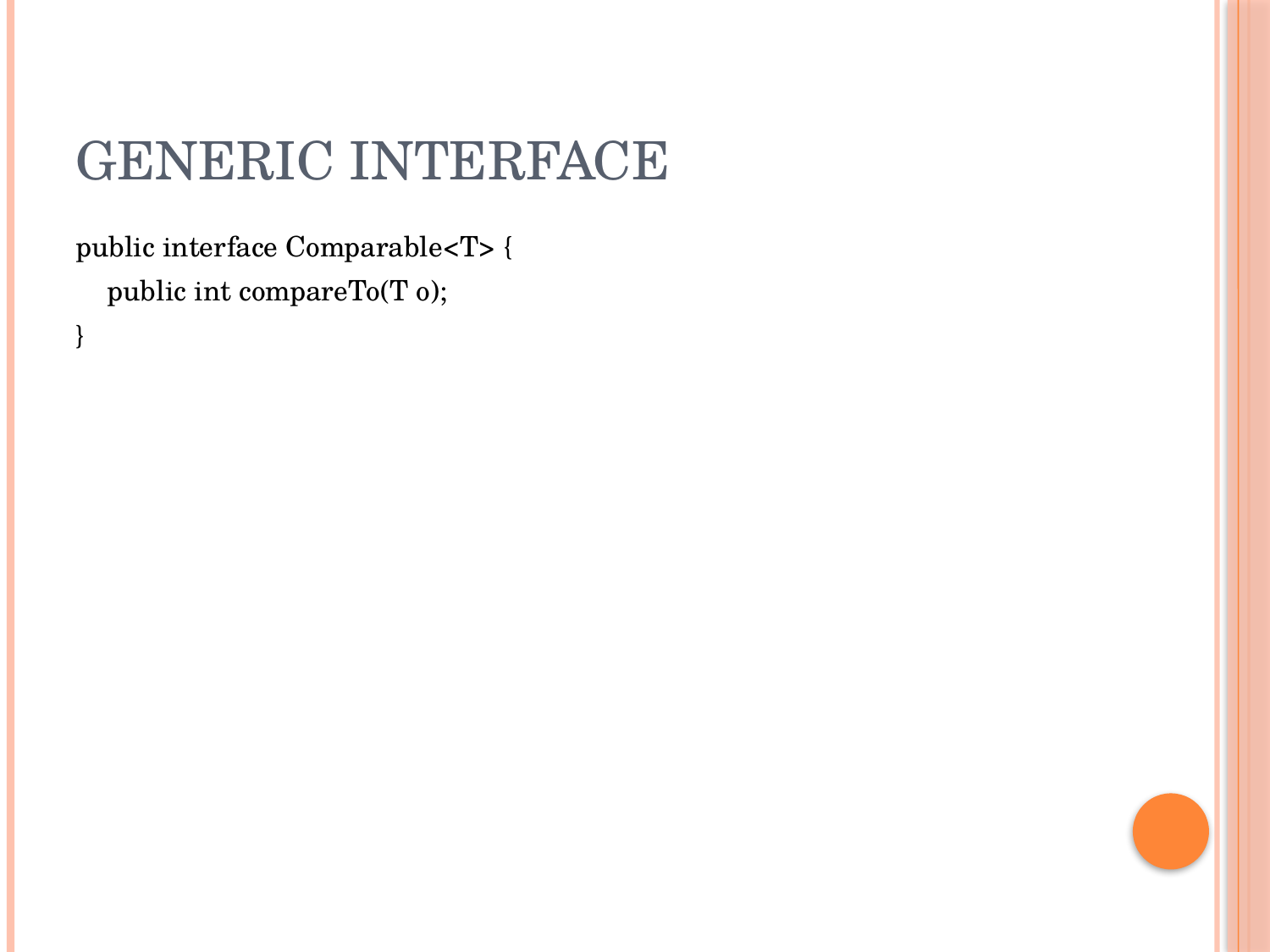

# Generic Interface
public interface Comparable<T> {
    public int compareTo(T o);
}